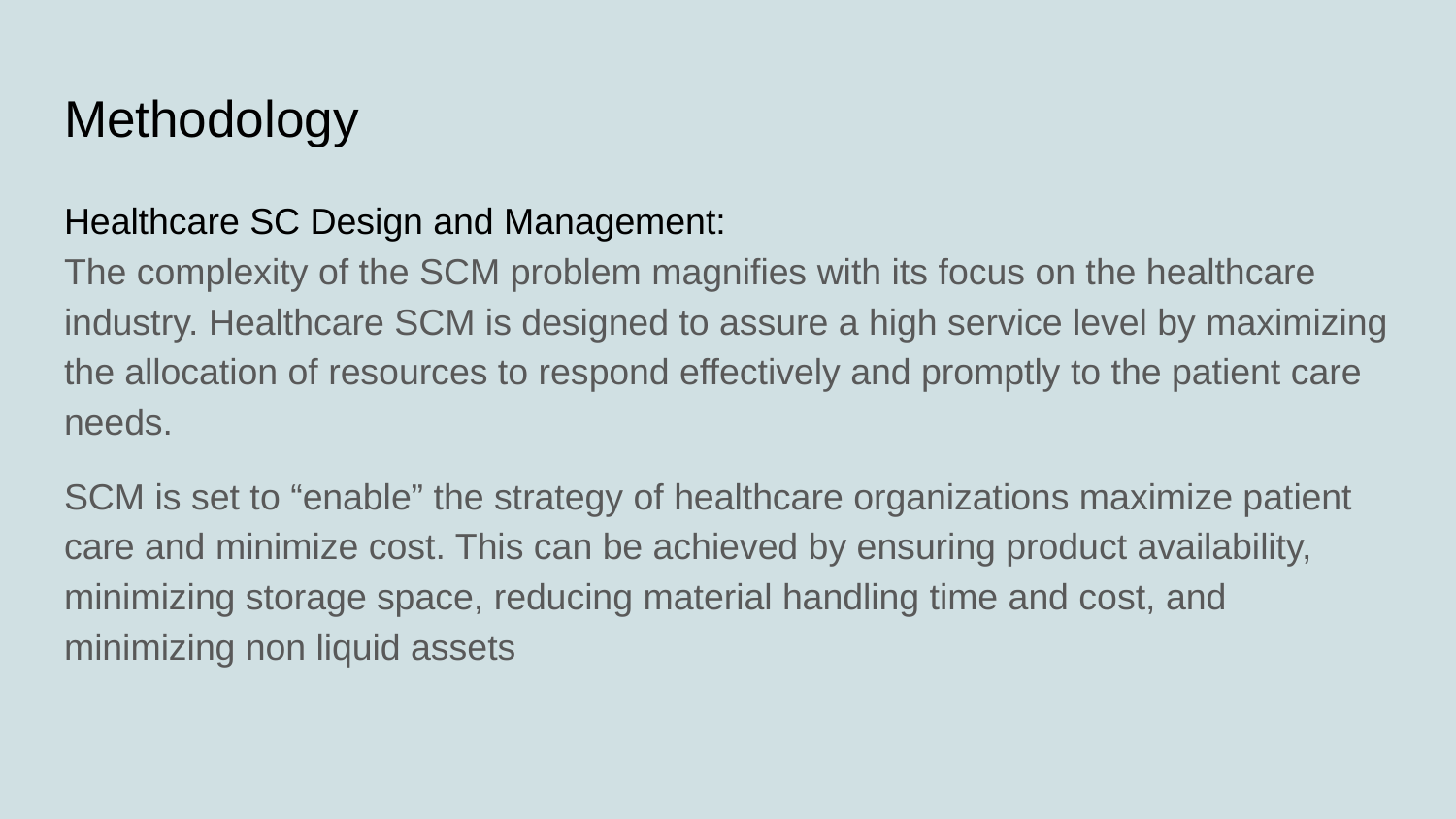

# Methodology
Healthcare SC Design and Management:
The complexity of the SCM problem magnifies with its focus on the healthcare industry. Healthcare SCM is designed to assure a high service level by maximizing the allocation of resources to respond effectively and promptly to the patient care needs.
SCM is set to “enable” the strategy of healthcare organizations maximize patient care and minimize cost. This can be achieved by ensuring product availability, minimizing storage space, reducing material handling time and cost, and minimizing non liquid assets